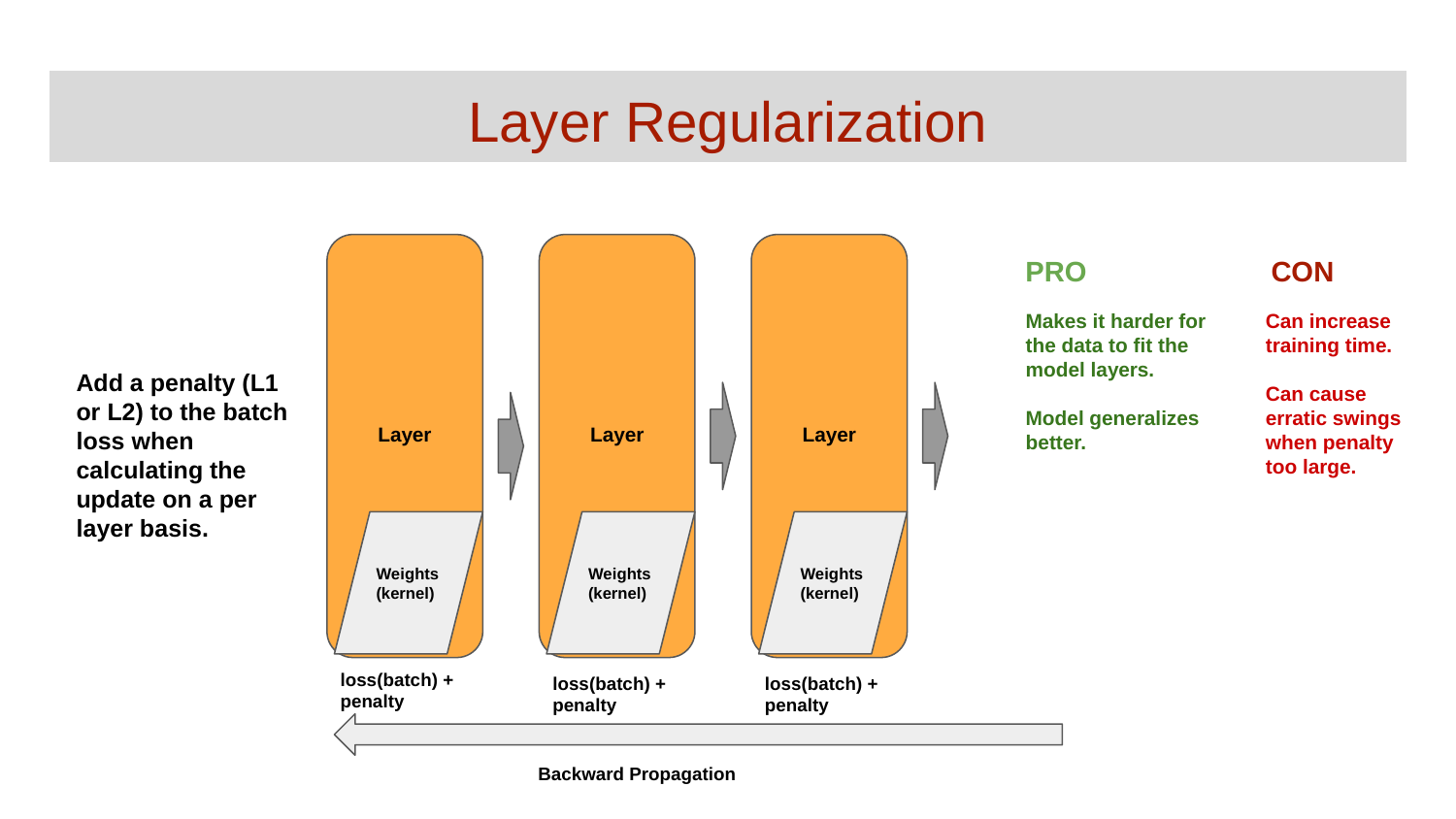

# Layer Regularization
Layer

Layer

Layer

PRO                       CON
Makes it harder for the data to fit the model layers.

Model generalizes better.

Can increase
training time.

Can cause erratic swings when penalty too large.

Add a penalty (L1 or L2) to the batch loss when calculating the update on a per layer basis.

Weights
(kernel)
Weights
(kernel)
Weights
(kernel)
loss(batch) + penalty
loss(batch) + penalty
loss(batch) + penalty

Backward Propagation